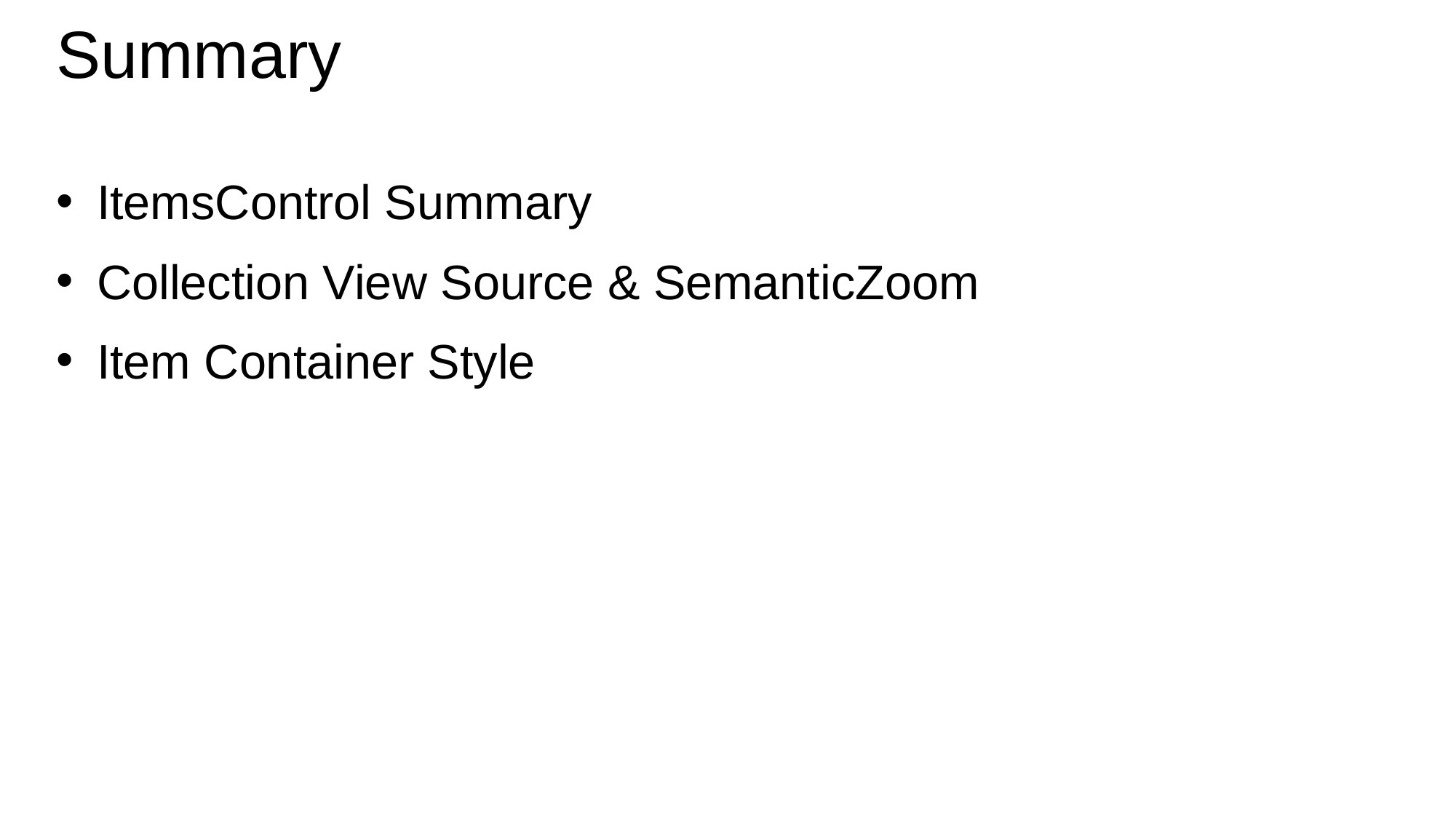

# Summary
ItemsControl Summary
Collection View Source & SemanticZoom
Item Container Style